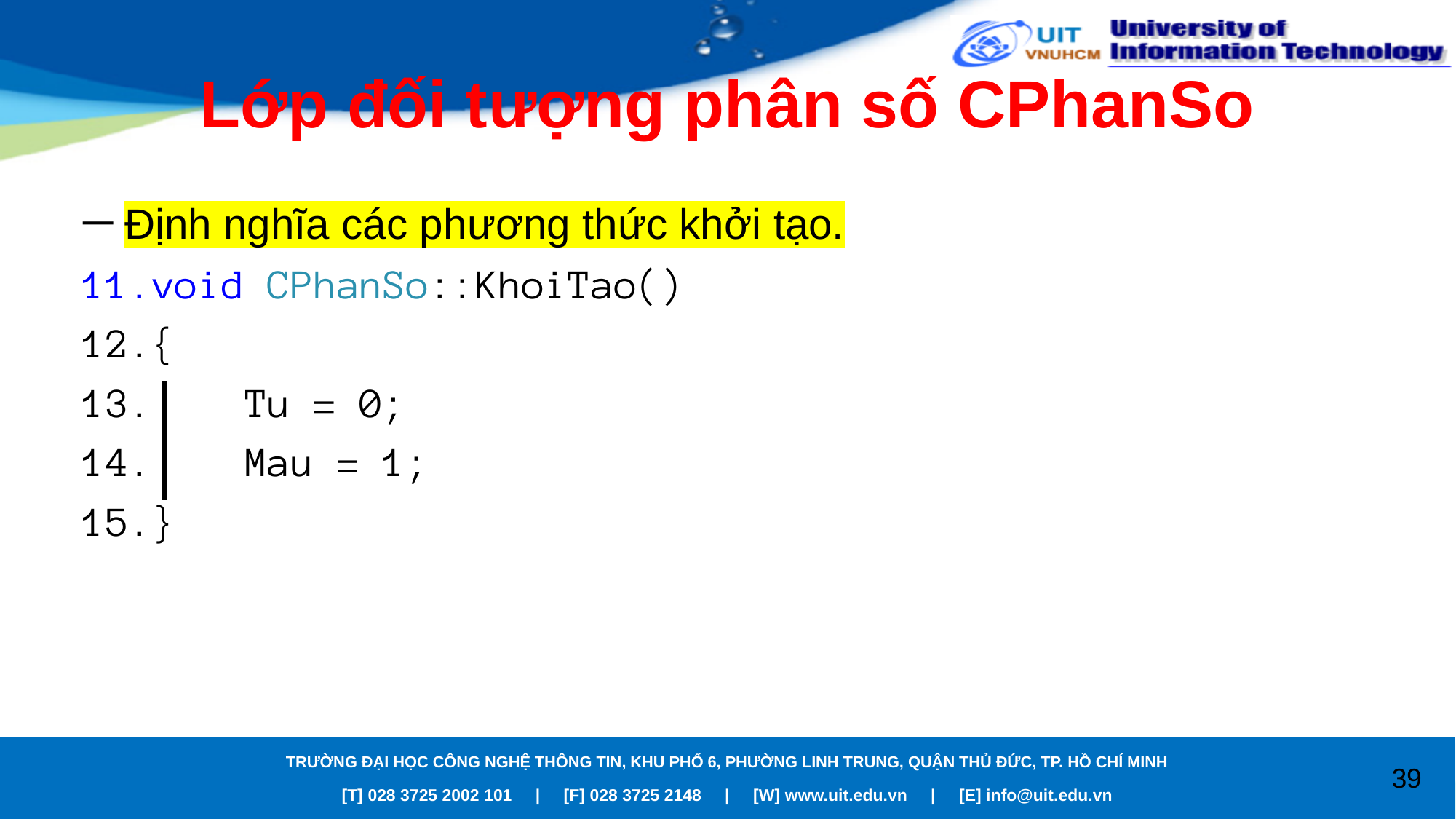

# Lớp đối tượng phân số CPhanSo
Định nghĩa các phương thức khởi tạo.
void CPhanSo::KhoiTao()
{
    Tu = 0;
    Mau = 1;
}